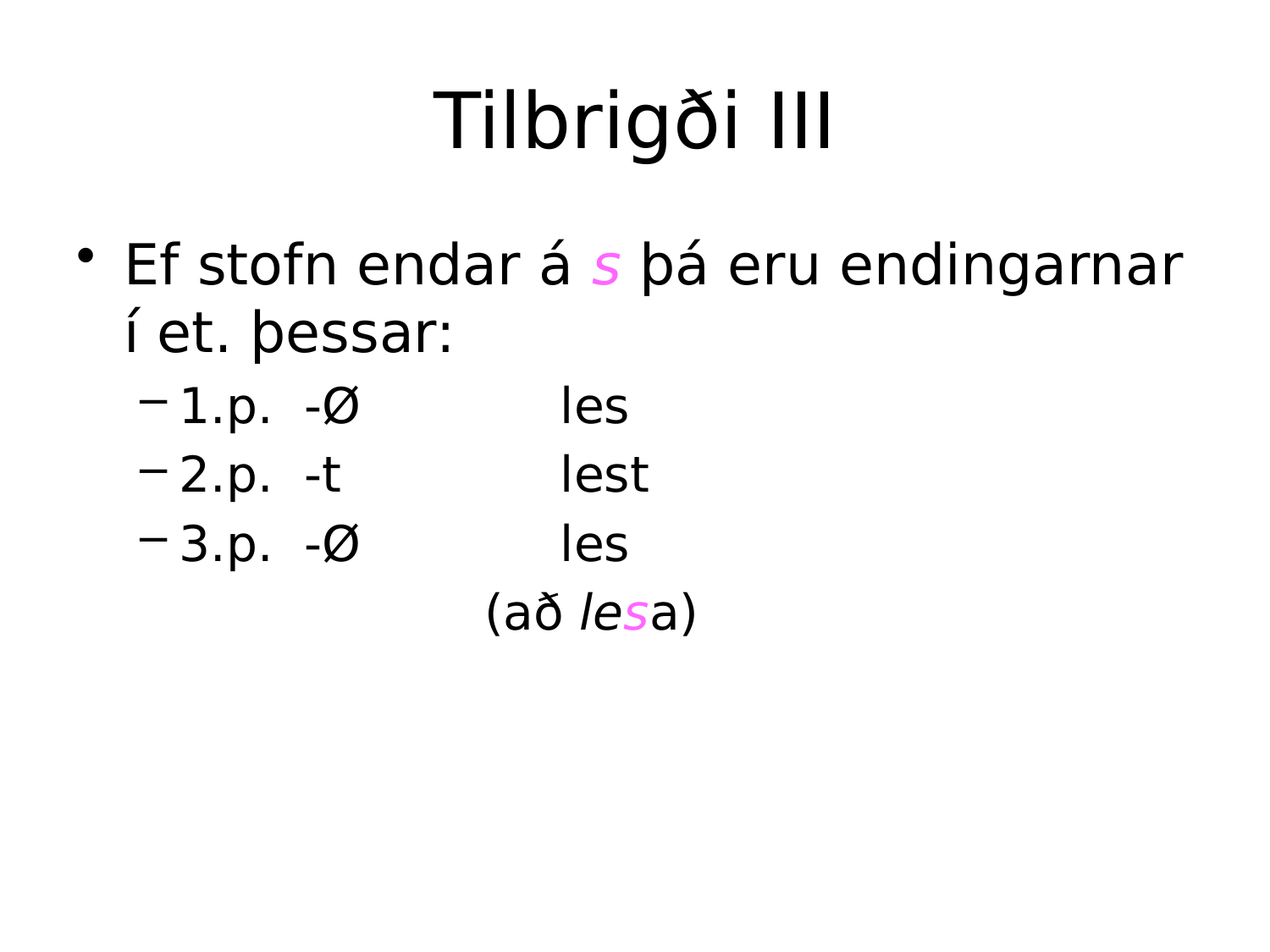

# Tilbrigði III
Ef stofn endar á s þá eru endingarnar í et. þessar:
1.p.  -Ø		les
2.p.  -t 		lest
3.p.  -Ø		les
                      (að lesa)